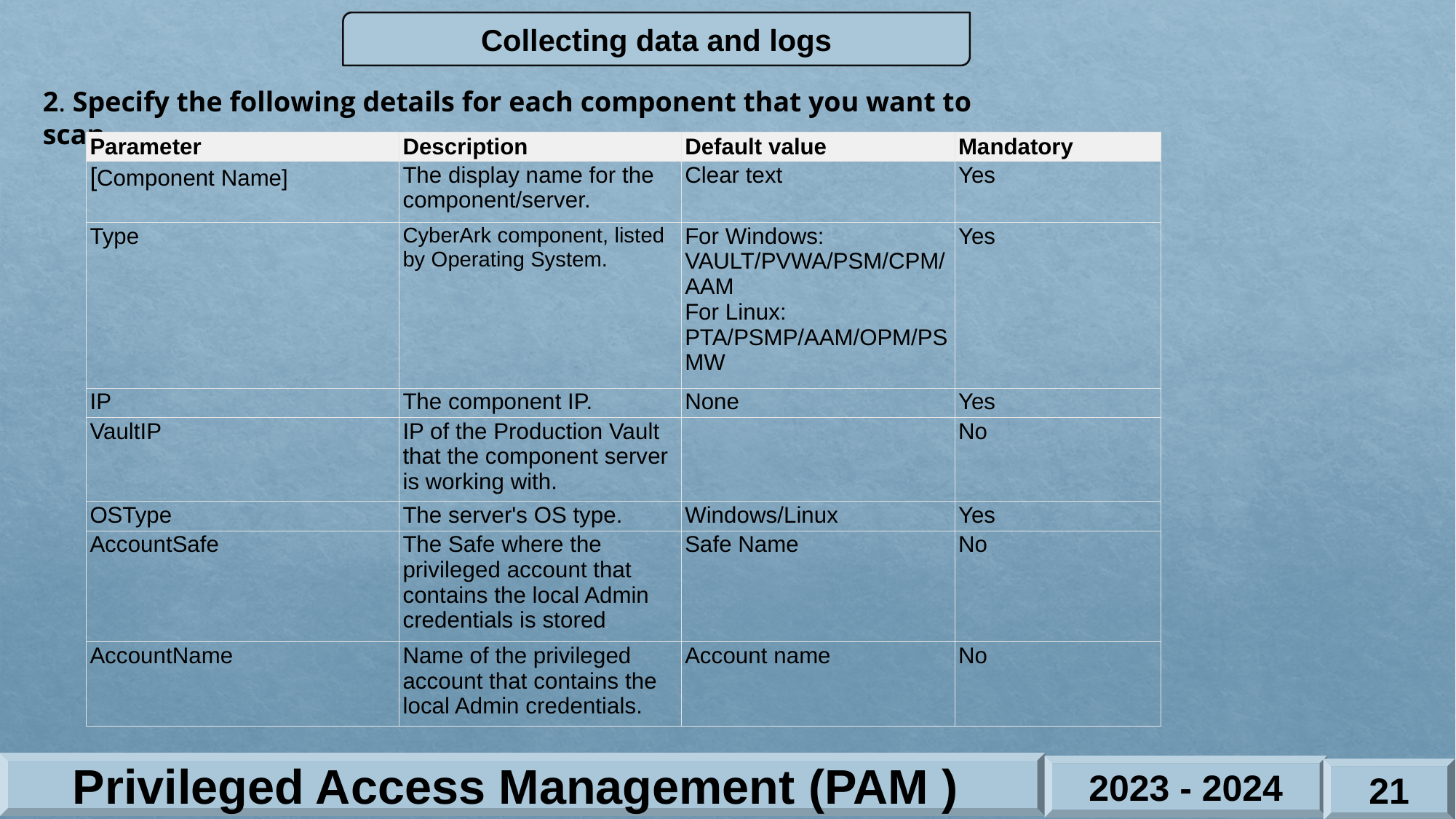

Collecting data and logs
2. Specify the following details for each component that you want to scan.
| Parameter | Description | Default value | Mandatory |
| --- | --- | --- | --- |
| [Component Name] | The display name for the component/server. | Clear text | Yes |
| Type | CyberArk component, listed by Operating System. | For Windows: VAULT/PVWA/PSM/CPM/AAM For Linux: PTA/PSMP/AAM/OPM/PSMW | Yes |
| IP | The component IP. | None | Yes |
| VaultIP | IP of the Production Vault that the component server is working with. |  | No |
| OSType | The server's OS type. | Windows/Linux | Yes |
| AccountSafe | The Safe where the privileged account that contains the local Admin credentials is stored. | Safe Name | No |
| AccountName | Name of the privileged account that contains the local Admin credentials. | Account name | No |
Privileged Access Management (PAM )
2023 - 2024
21